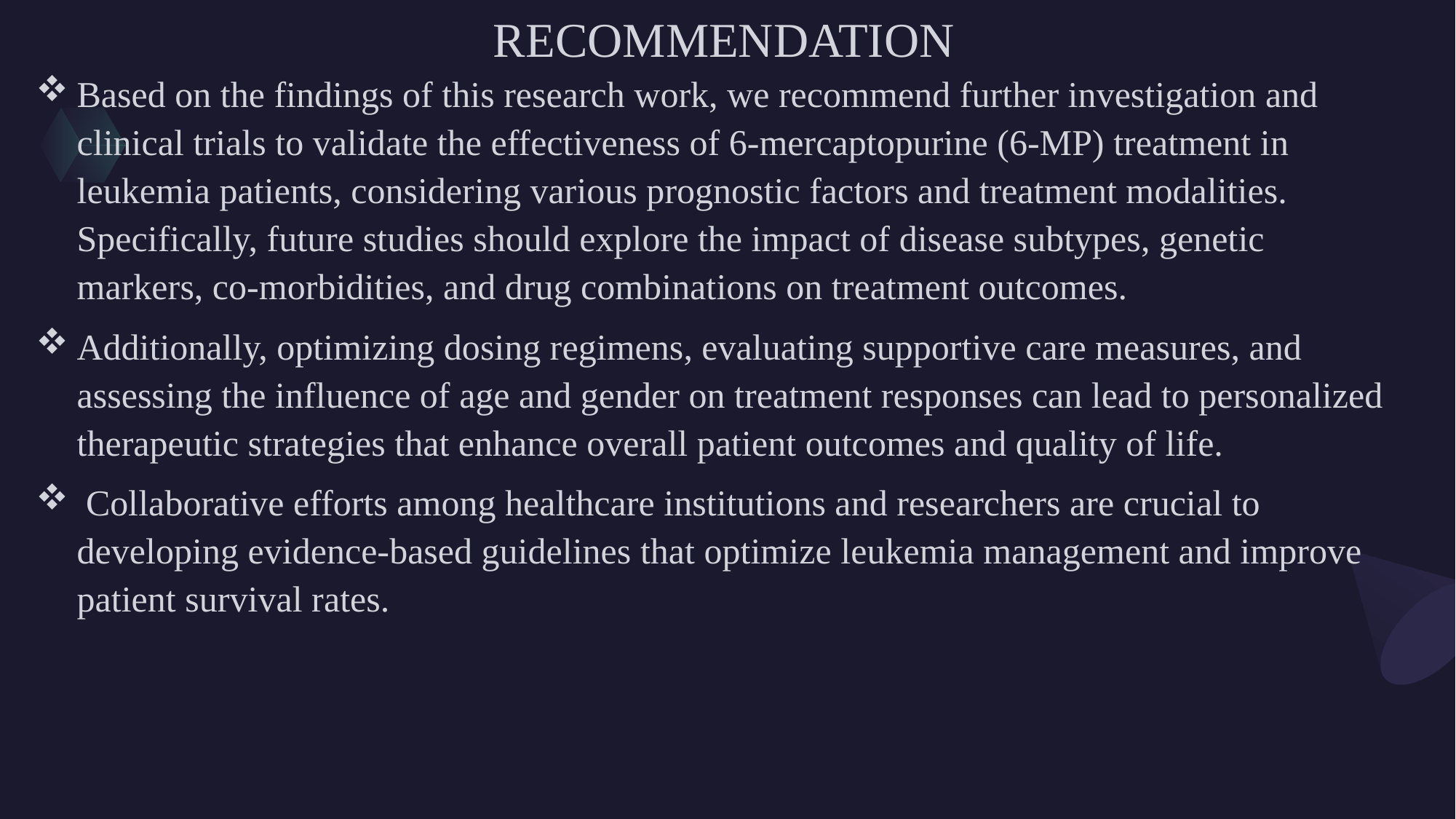

# RECOMMENDATION
Based on the findings of this research work, we recommend further investigation and clinical trials to validate the effectiveness of 6-mercaptopurine (6-MP) treatment in leukemia patients, considering various prognostic factors and treatment modalities. Specifically, future studies should explore the impact of disease subtypes, genetic markers, co-morbidities, and drug combinations on treatment outcomes.
Additionally, optimizing dosing regimens, evaluating supportive care measures, and assessing the influence of age and gender on treatment responses can lead to personalized therapeutic strategies that enhance overall patient outcomes and quality of life.
 Collaborative efforts among healthcare institutions and researchers are crucial to developing evidence-based guidelines that optimize leukemia management and improve patient survival rates.